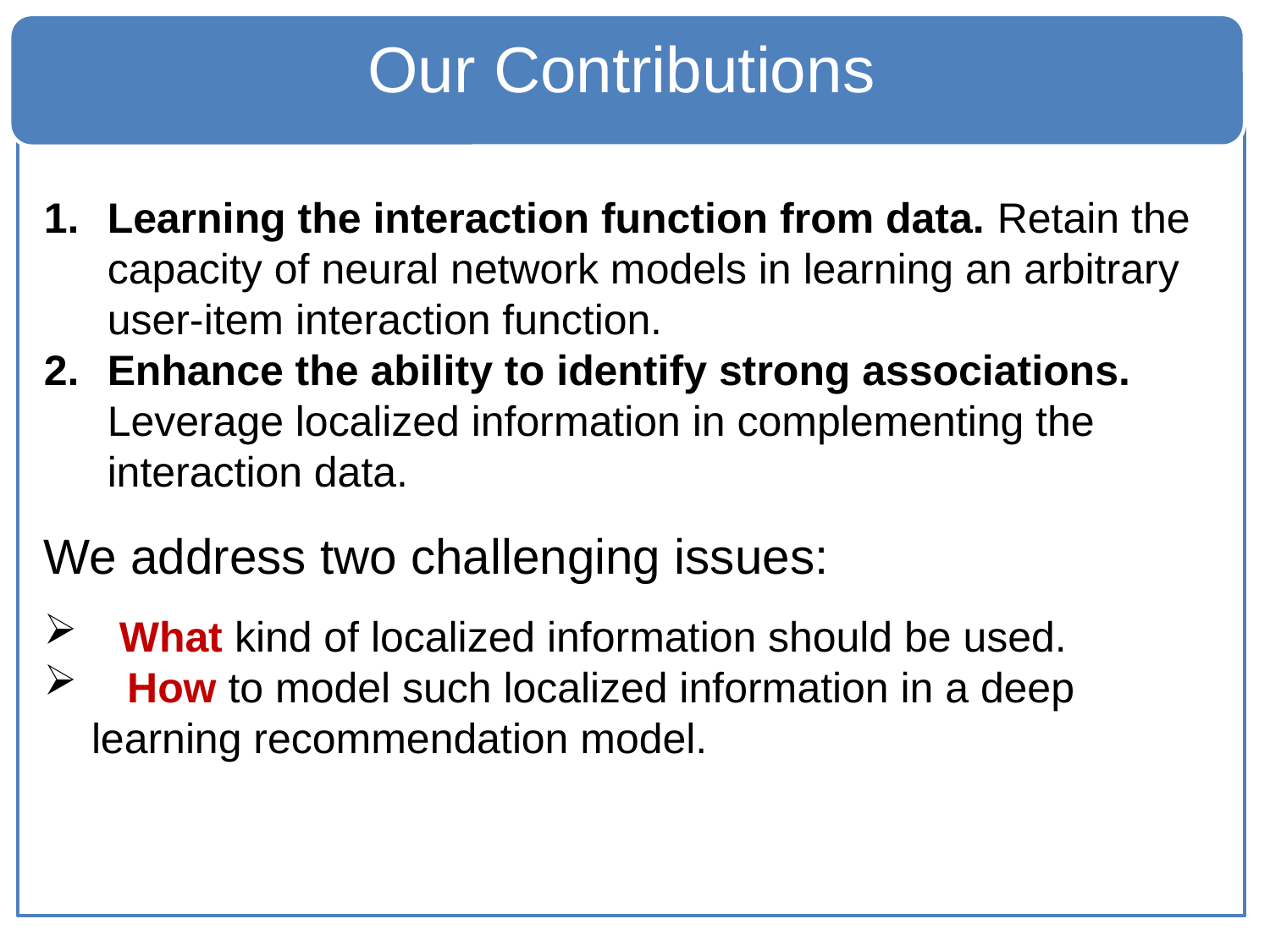

Our Contributions

Learning the interaction function from data. Retain the capacity of neural network models in learning an arbitrary user-item interaction function.
Enhance the ability to identify strong associations. Leverage localized information in complementing the interaction data.
We address two challenging issues:
 What kind of localized information should be used.
   How to model such localized information in a deep learning recommendation model.
Sampling-based algorithm